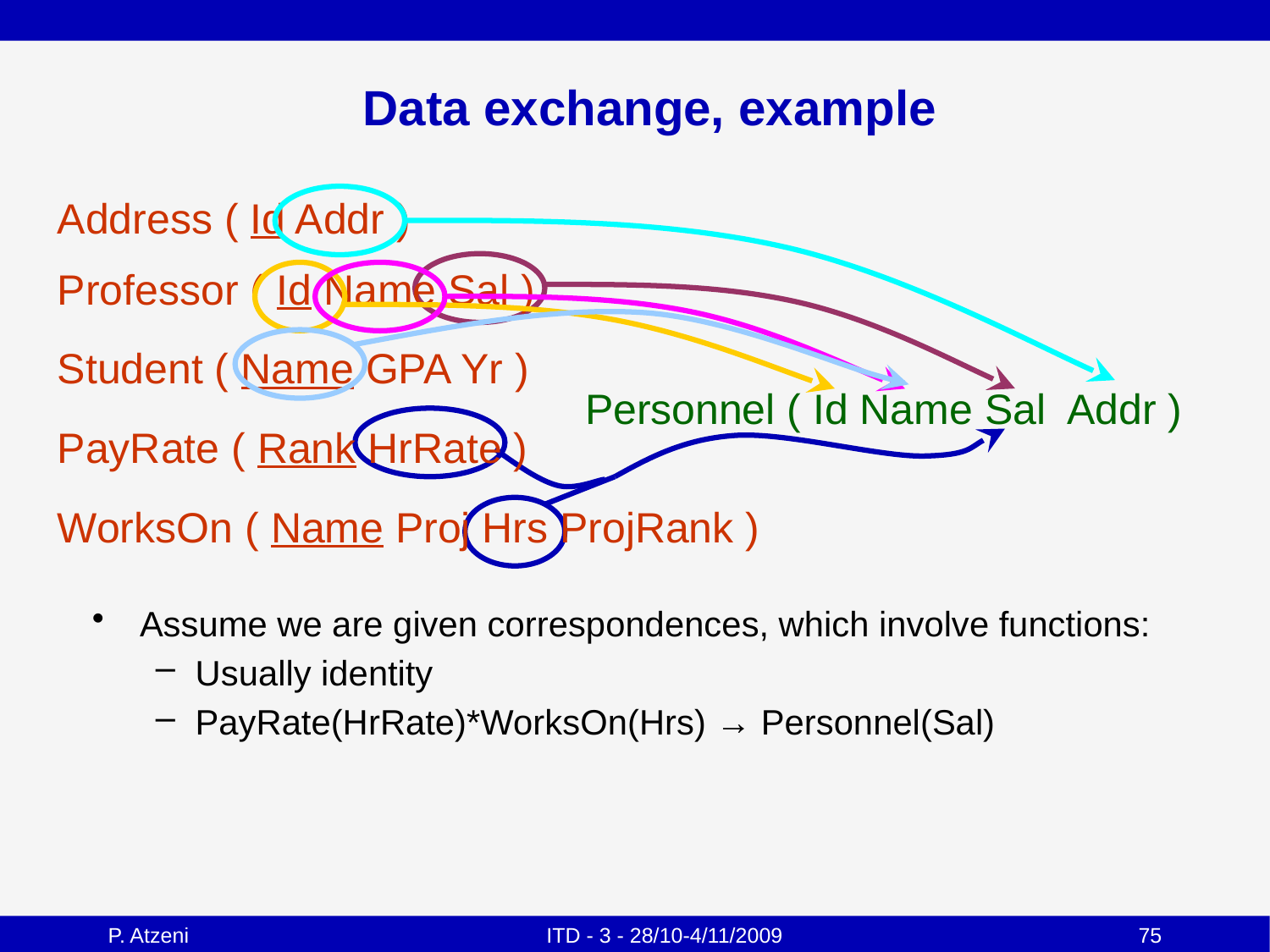

# Data exchange, example
Address ( Id Addr )

Professor ( Id Name Sal )

Student ( Name GPA Yr )
Personnel ( Id Name Sal  Addr )

PayRate ( Rank HrRate )

WorksOn ( Name Proj Hrs ProjRank )

Assume we are given correspondences, which involve functions:
Usually identity
PayRate(HrRate)*WorksOn(Hrs) → Personnel(Sal)

P. Atzeni
ITD - 3 - 28/10-4/11/2009
75